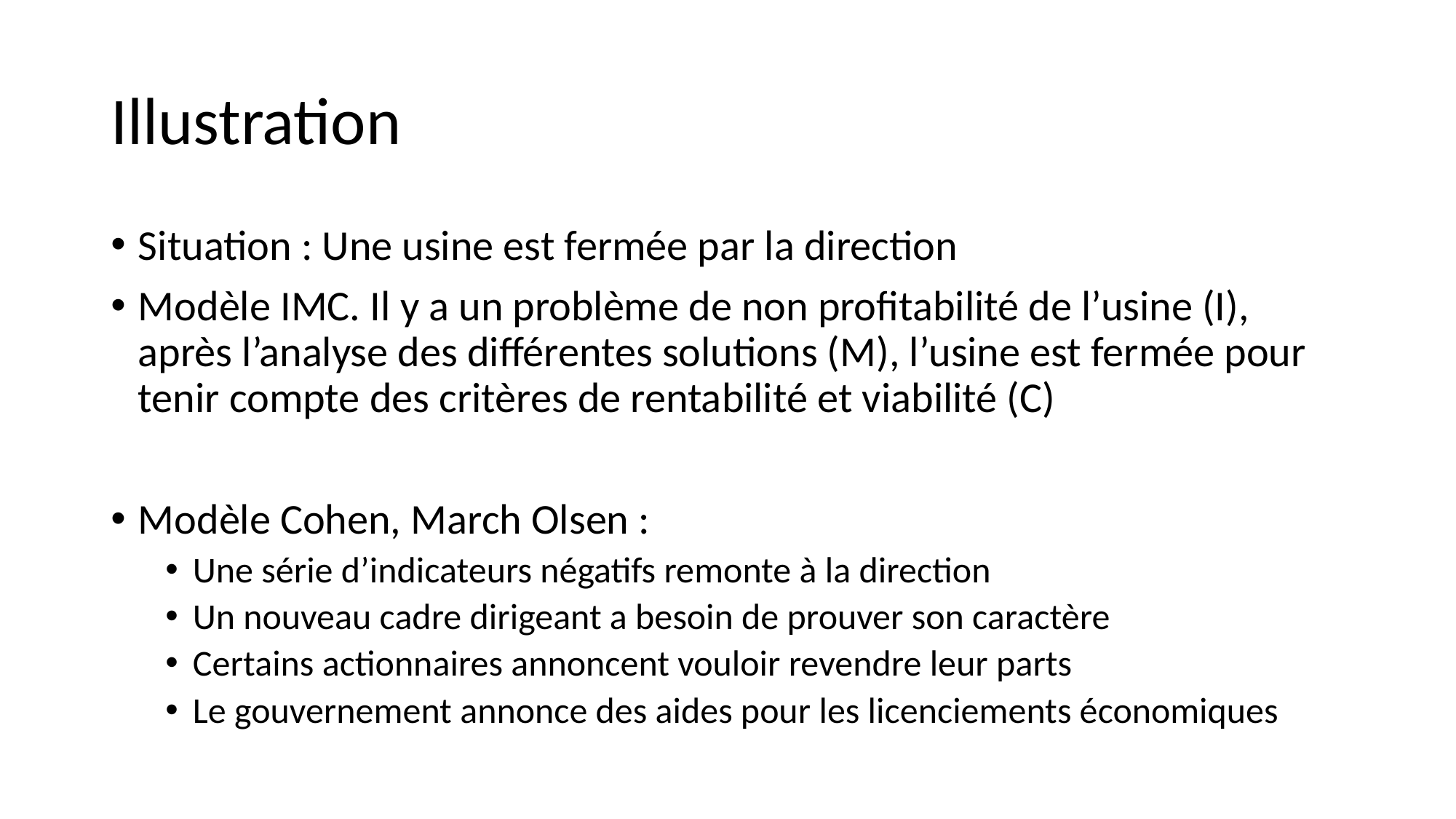

# Illustration
Situation : Une usine est fermée par la direction
Modèle IMC. Il y a un problème de non profitabilité de l’usine (I), après l’analyse des différentes solutions (M), l’usine est fermée pour tenir compte des critères de rentabilité et viabilité (C)

Modèle Cohen, March Olsen :
Une série d’indicateurs négatifs remonte à la direction
Un nouveau cadre dirigeant a besoin de prouver son caractère
Certains actionnaires annoncent vouloir revendre leur parts
Le gouvernement annonce des aides pour les licenciements économiques